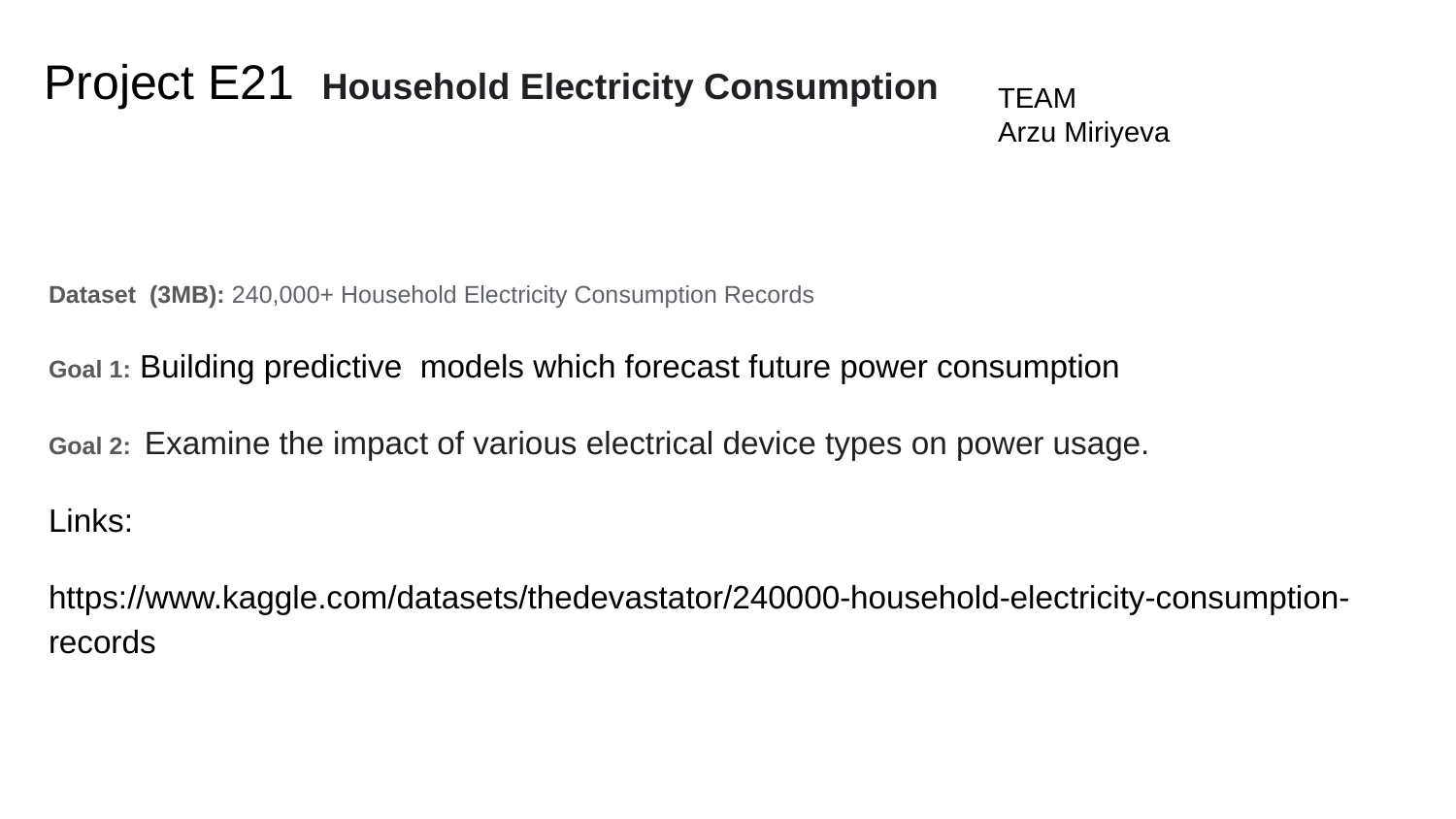

Project E21  Household Electricity Consumption

TEAM
Arzu Miriyeva
Dataset  (3MB): 240,000+ Household Electricity Consumption Records
Goal 1: Building predictive  models which forecast future power consumption
Goal 2:  Examine the impact of various electrical device types on power usage.
Links:
https://www.kaggle.com/datasets/thedevastator/240000-household-electricity-consumption-records